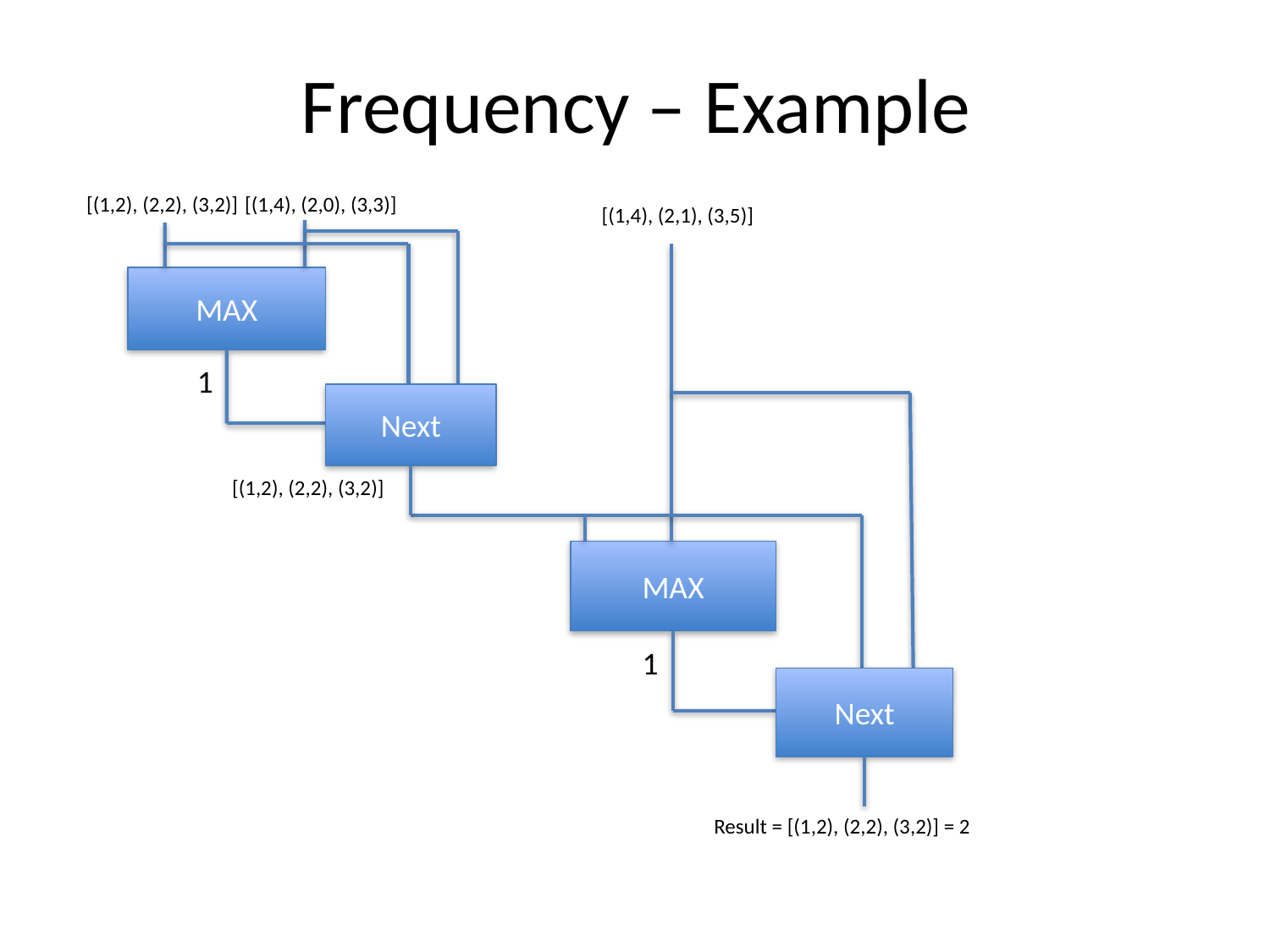

# Frequency – Example
[(1,2), (2,2), (3,2)]
[(1,4), (2,0), (3,3)]
MAX
1
Next
[(1,4), (2,1), (3,5)]
[(1,2), (2,2), (3,2)]
MAX
1
Next
Result = [(1,2), (2,2), (3,2)] = 2